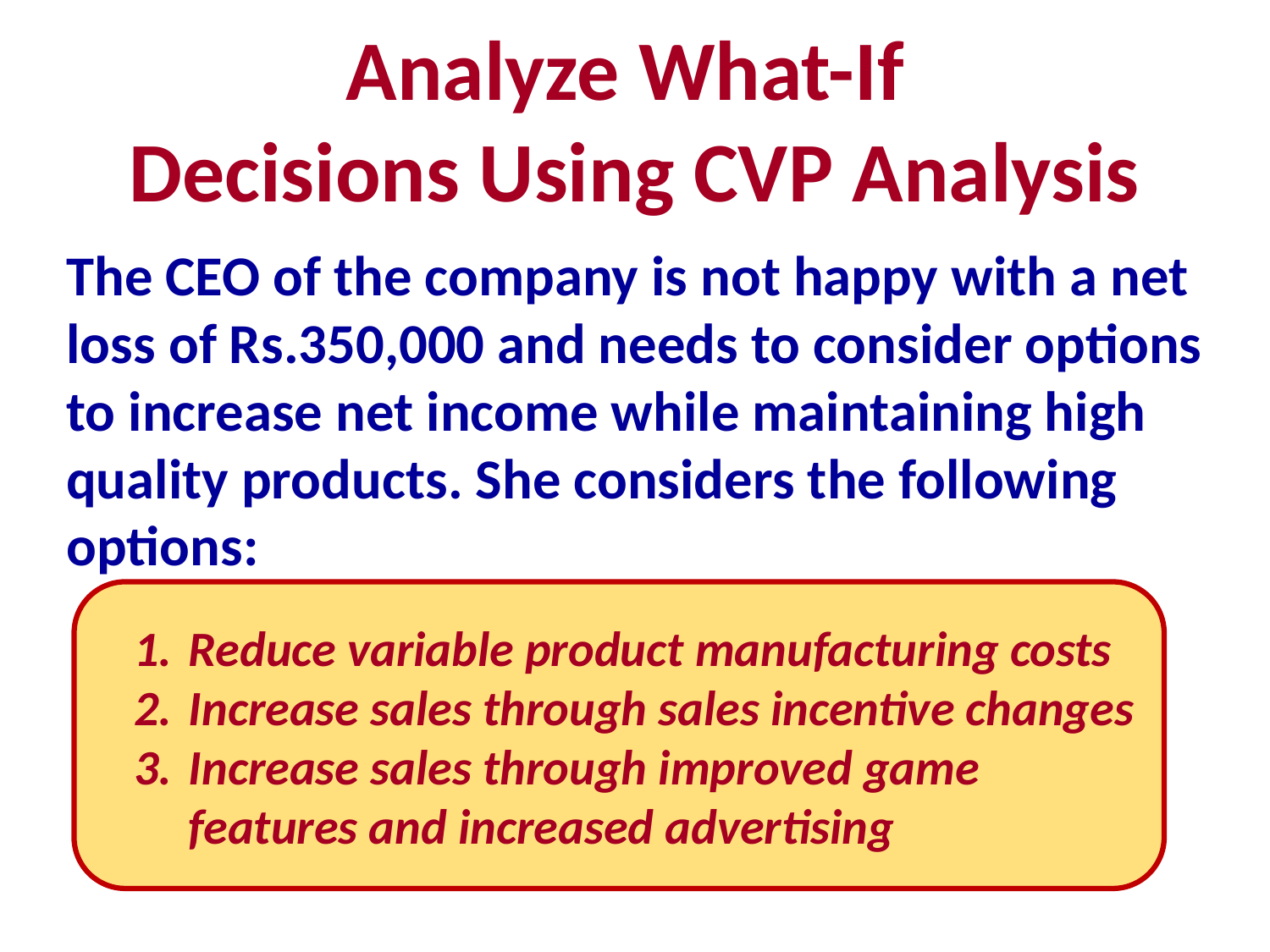

# Analyze What-If Decisions Using CVP Analysis
The CEO of the company is not happy with a net loss of Rs.350,000 and needs to consider options to increase net income while maintaining high quality products. She considers the following options:
Reduce variable product manufacturing costs
Increase sales through sales incentive changes
Increase sales through improved game features and increased advertising